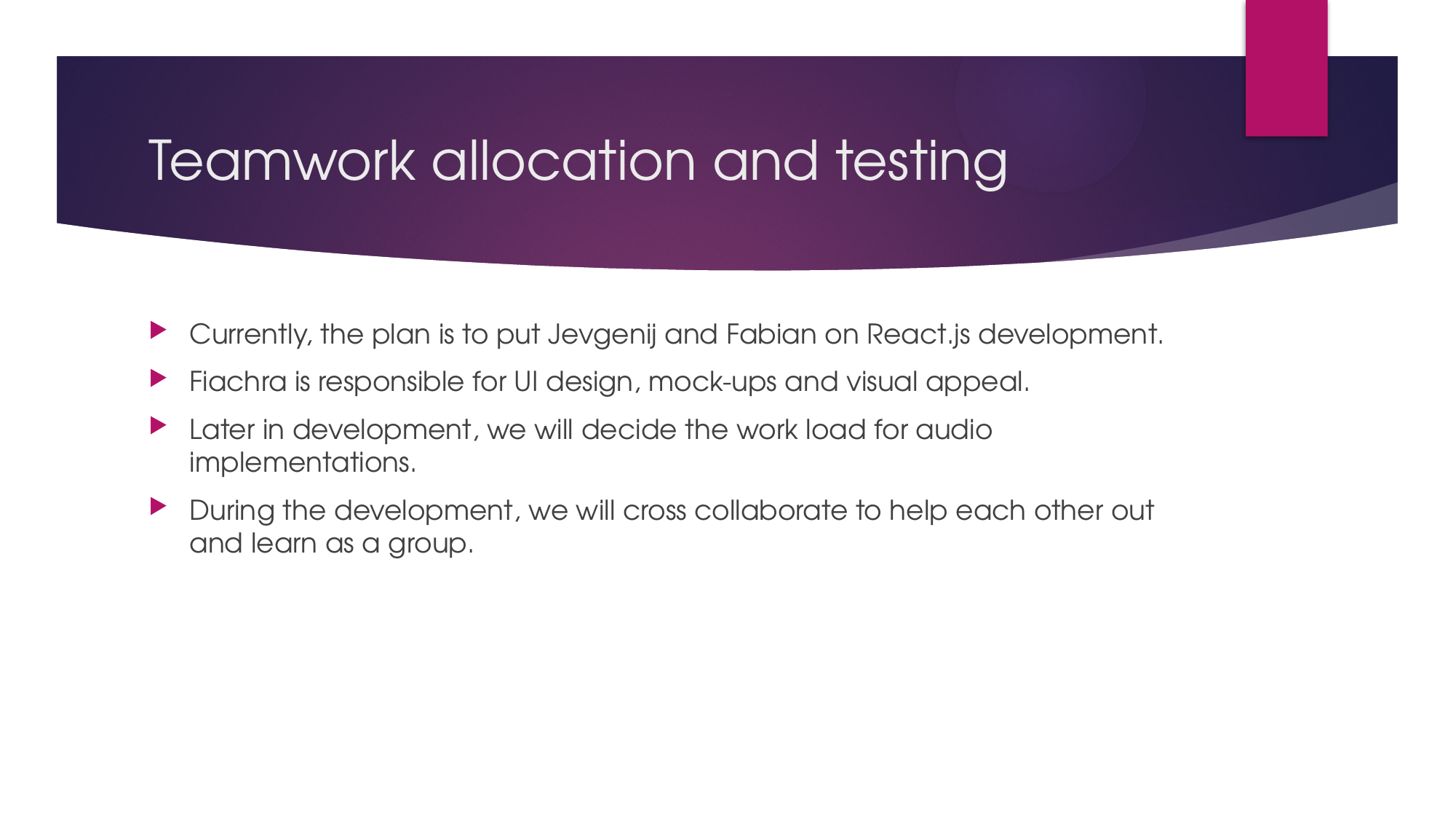

# Teamwork allocation and testing
Currently, the plan is to put Jevgenij and Fabian on React.js development.
Fiachra is responsible for UI design, mock-ups and visual appeal.
Later in development, we will decide the work load for audio implementations.
During the development, we will cross collaborate to help each other out and learn as a group.